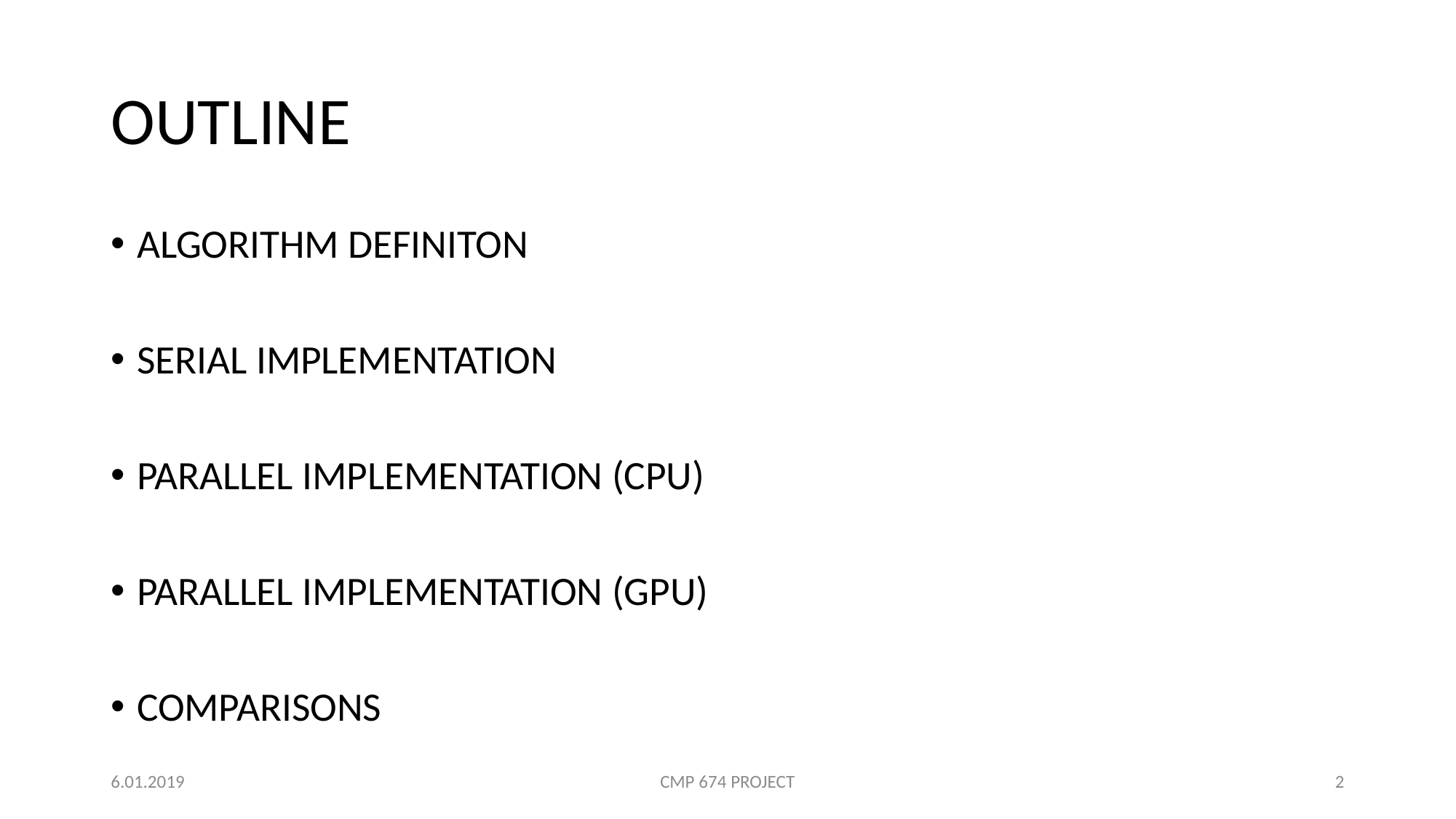

# OUTLINE
ALGORITHM DEFINITON

SERIAL IMPLEMENTATION

PARALLEL IMPLEMENTATION (CPU)

PARALLEL IMPLEMENTATION (GPU)

COMPARISONS
6.01.2019
CMP 674 PROJECT
2